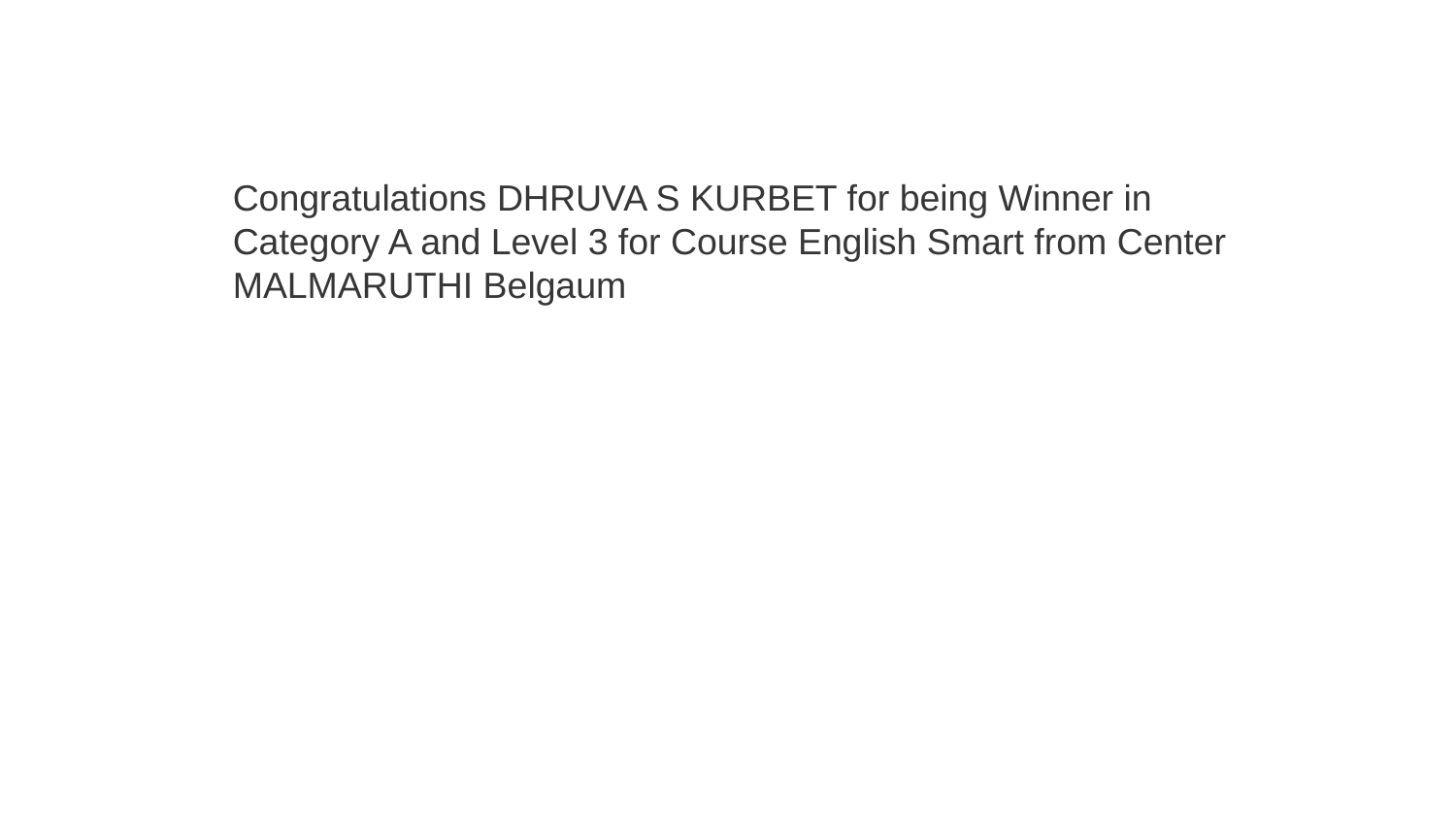

Congratulations DHRUVA S KURBET for being Winner in Category A and Level 3 for Course English Smart from Center MALMARUTHI Belgaum